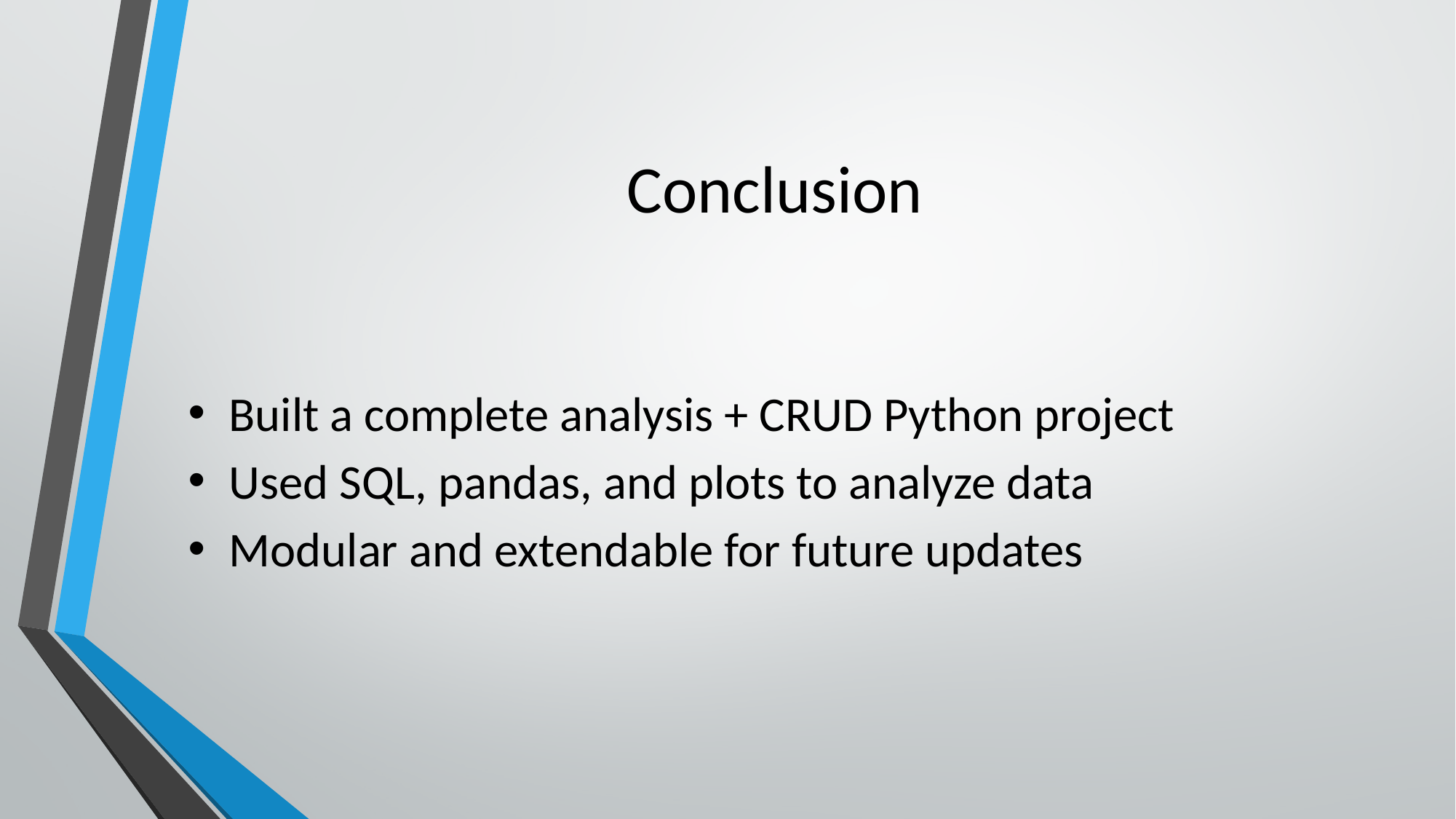

# Conclusion
Built a complete analysis + CRUD Python project
Used SQL, pandas, and plots to analyze data
Modular and extendable for future updates